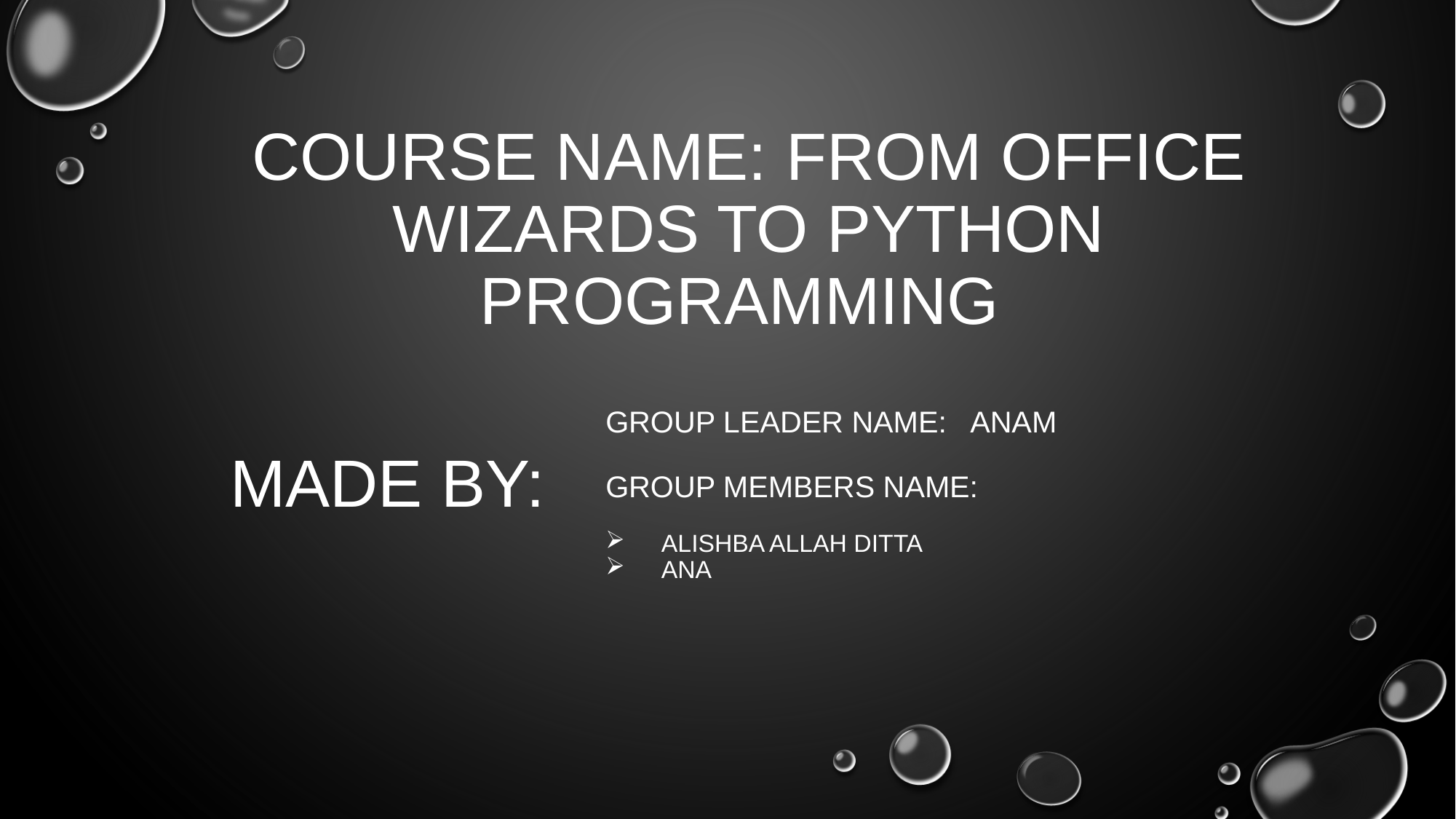

# Course name: From office wizards to python programming
Group leader name:   Anam

Group members name:

Alishba allah ditta
ana
Made by: